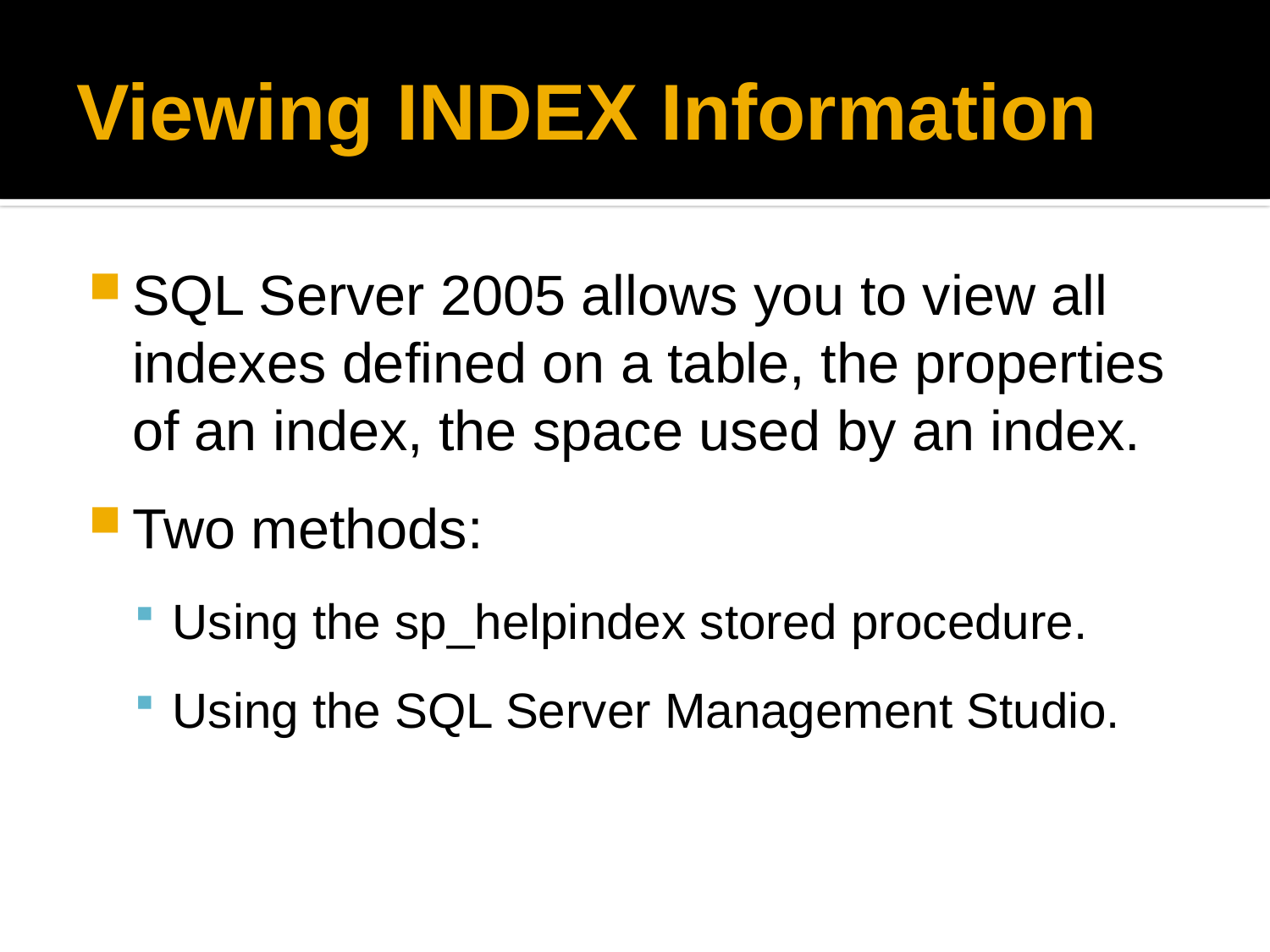

# Viewing INDEX Information
SQL Server 2005 allows you to view all indexes defined on a table, the properties of an index, the space used by an index.
Two methods:
Using the sp_helpindex stored procedure.
Using the SQL Server Management Studio.